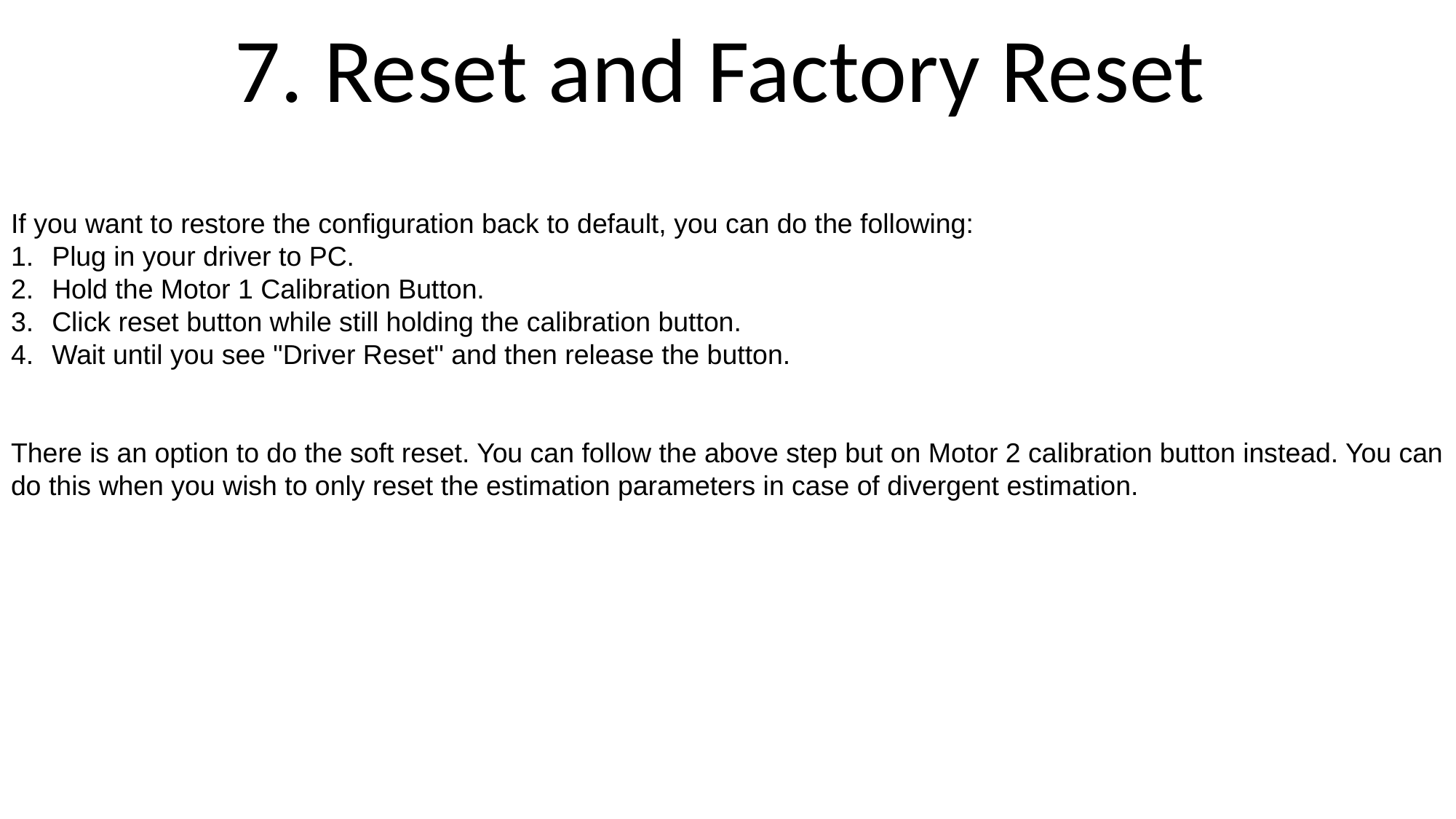

# 7. Reset and Factory Reset
If you want to restore the configuration back to default, you can do the following:
Plug in your driver to PC.
Hold the Motor 1 Calibration Button.
Click reset button while still holding the calibration button.
Wait until you see "Driver Reset" and then release the button.

There is an option to do the soft reset. You can follow the above step but on Motor 2 calibration button instead. You can do this when you wish to only reset the estimation parameters in case of divergent estimation.